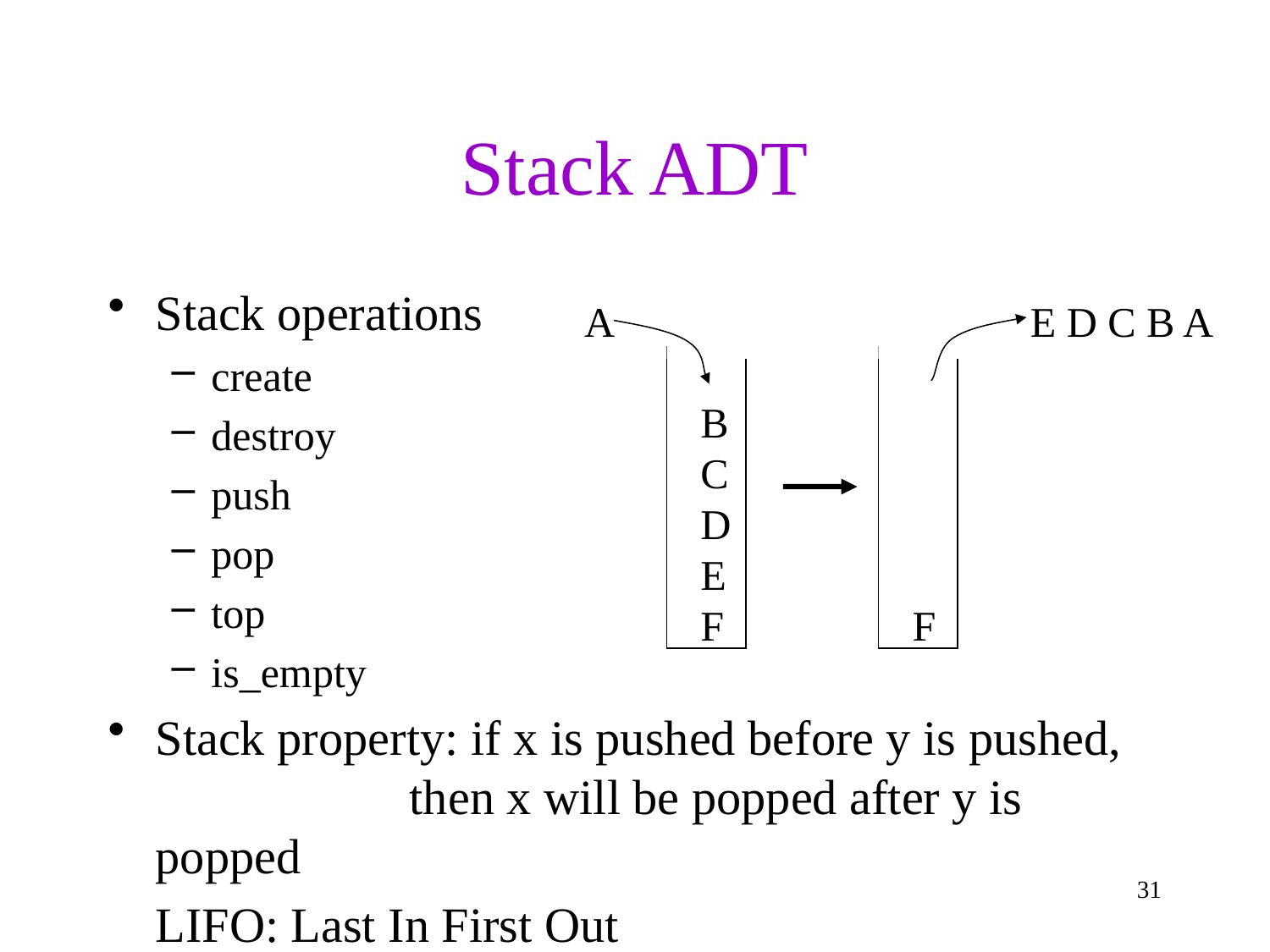

# Stack ADT
Stack operations
create
destroy
push
pop
top
is_empty
Stack property: if x is pushed before y is pushed,
		then x will be popped after y is popped
	LIFO: Last In First Out
A

B
C
D
E
F
E D C B A

F

31